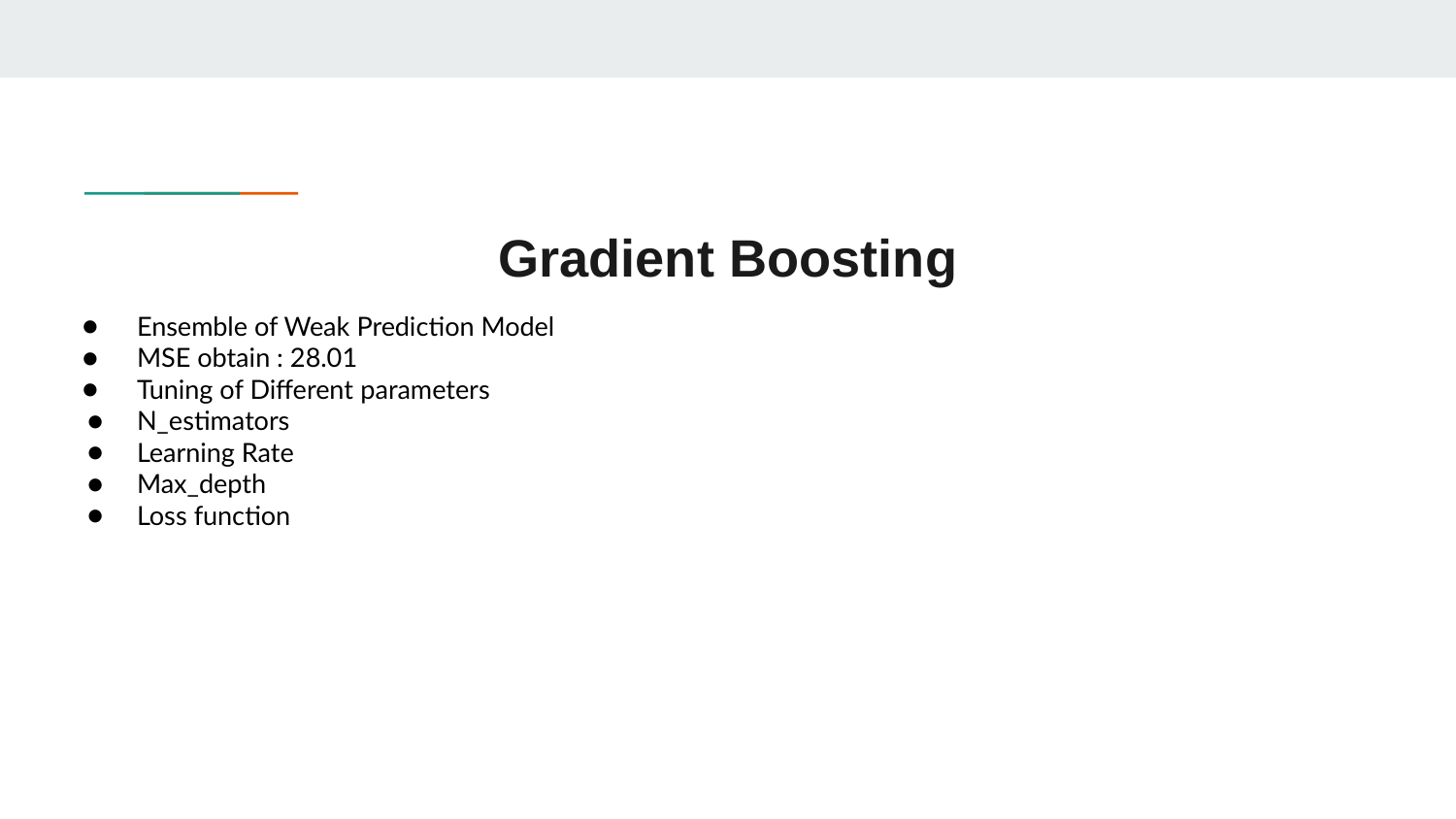

# Gradient Boosting
Ensemble of Weak Prediction Model
MSE obtain : 28.01
Tuning of Different parameters
N_estimators
Learning Rate
Max_depth
Loss function